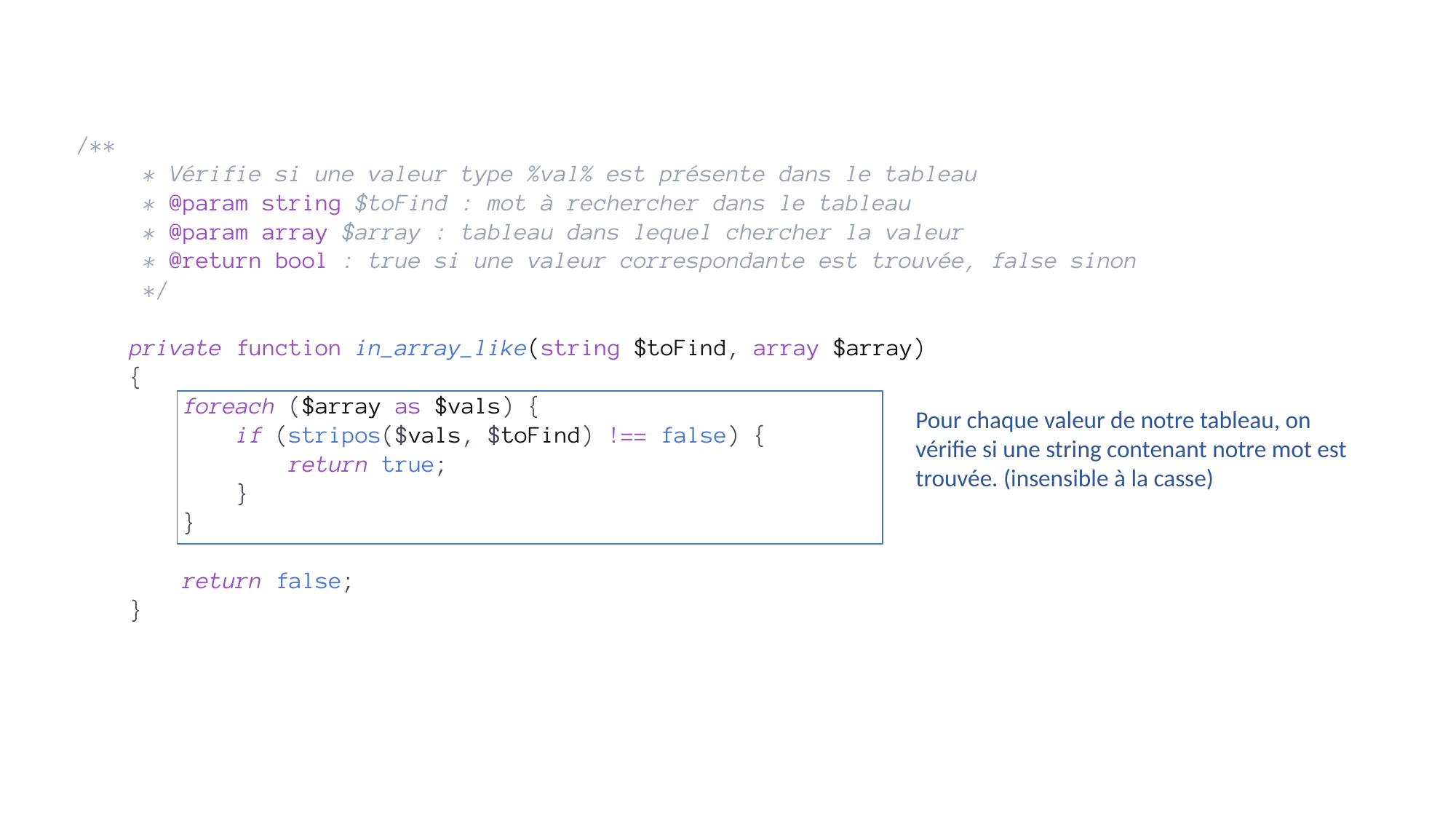

/**
     * Vérifie si une valeur type %val% est présente dans le tableau
     * @param string $toFind : mot à rechercher dans le tableau
     * @param array $array : tableau dans lequel chercher la valeur
     * @return bool : true si une valeur correspondante est trouvée, false sinon
     */
    private function in_array_like(string $toFind, array $array)
    {
        foreach ($array as $vals) {
            if (stripos($vals, $toFind) !== false) {
                return true;
            }
        }
        return false;
    }

Pour chaque valeur de notre tableau, on vérifie si une string contenant notre mot est trouvée. (insensible à la casse)